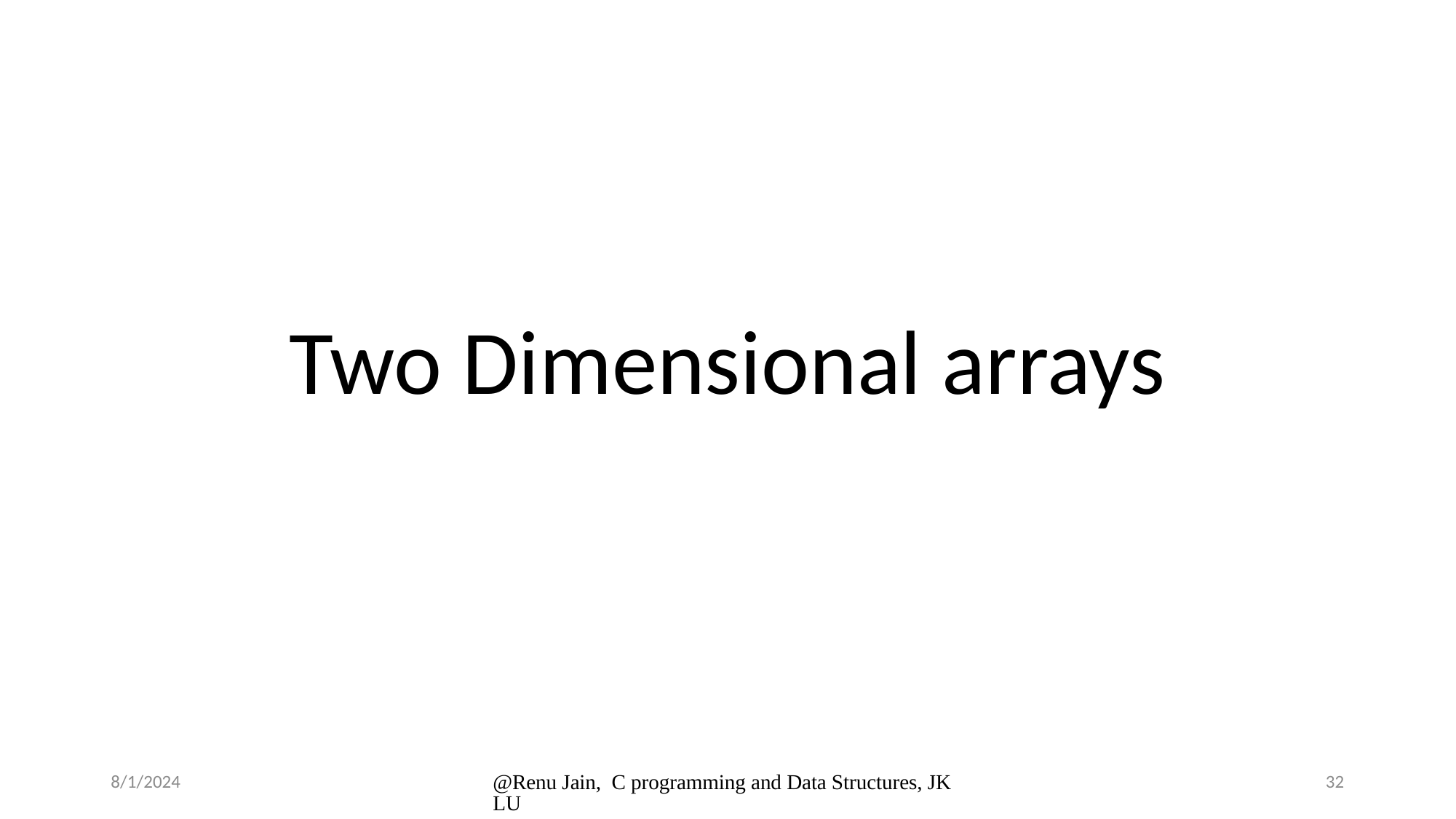

# Two Dimensional arrays

8/1/2024
@Renu Jain,  C programming and Data Structures, JKLU
32